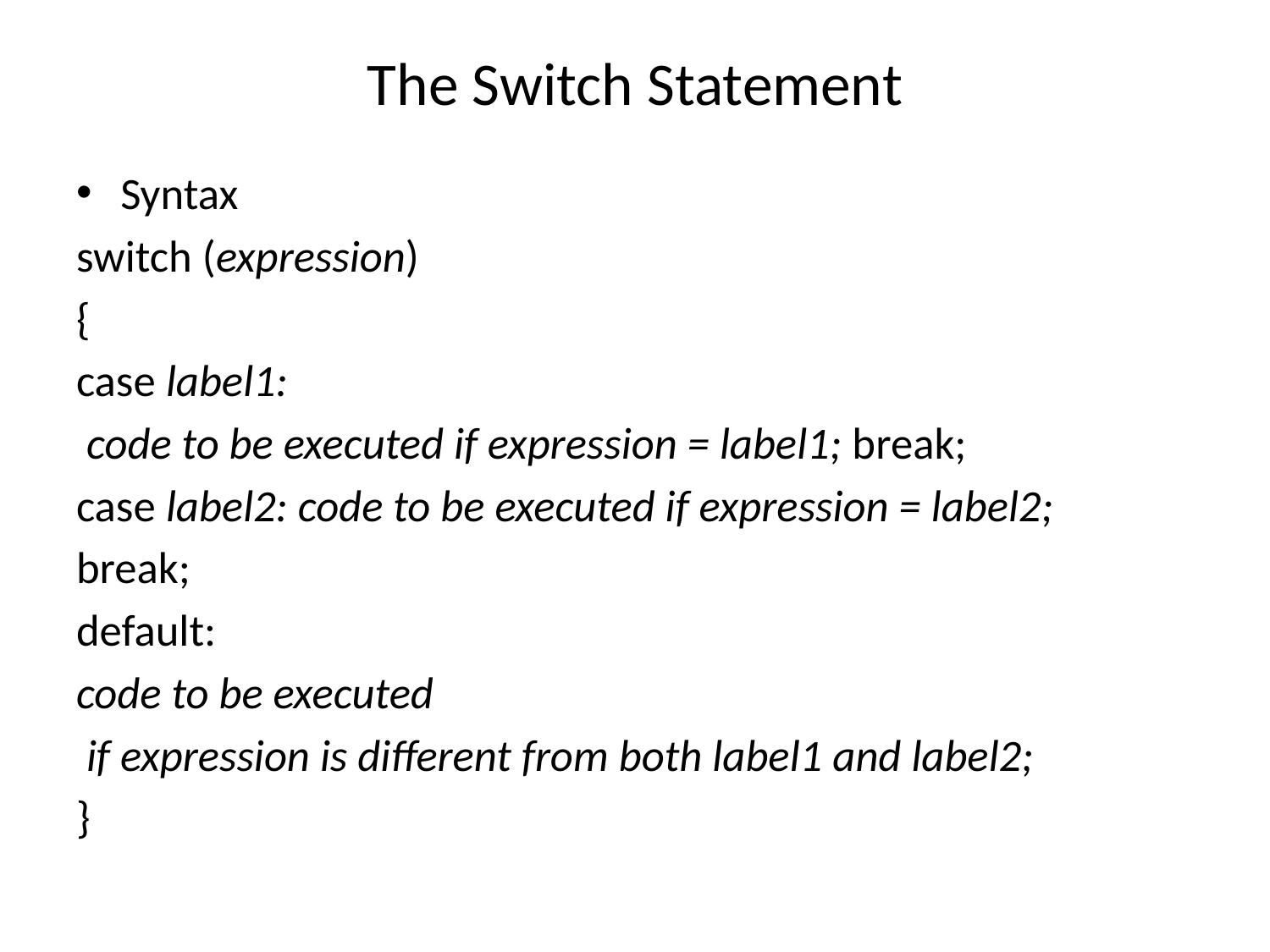

# The Switch Statement
Syntax
switch (expression)
{
case label1:
 code to be executed if expression = label1; break;
case label2: code to be executed if expression = label2;
break;
default:
code to be executed
 if expression is different from both label1 and label2;
}